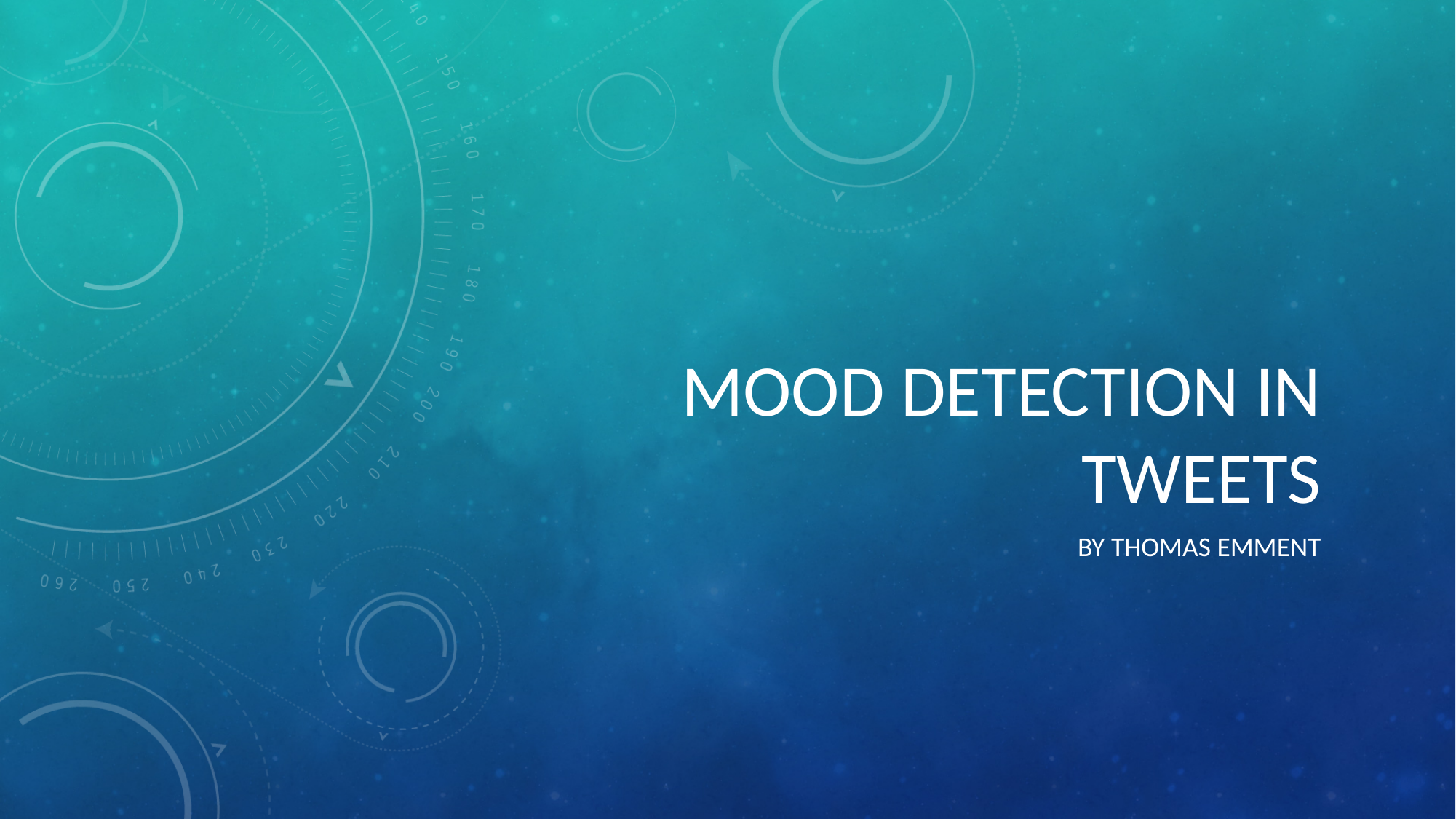

# Mood detection in tweets
By Thomas Emment